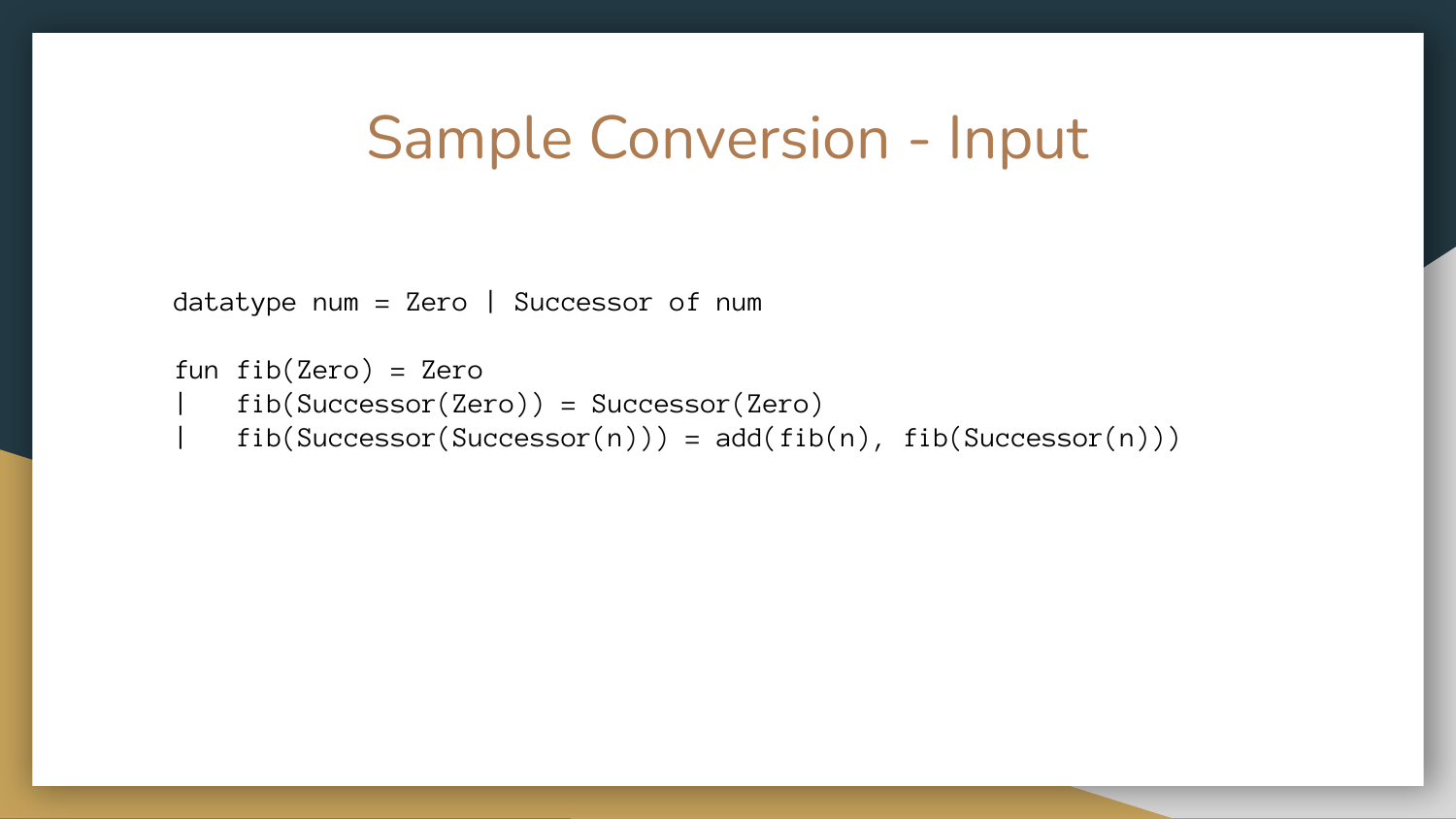

# Sample Conversion - Input
datatype num = Zero | Successor of num

fun fib(Zero) = Zero
|   fib(Successor(Zero)) = Successor(Zero)
|   fib(Successor(Successor(n))) = add(fib(n), fib(Successor(n)))